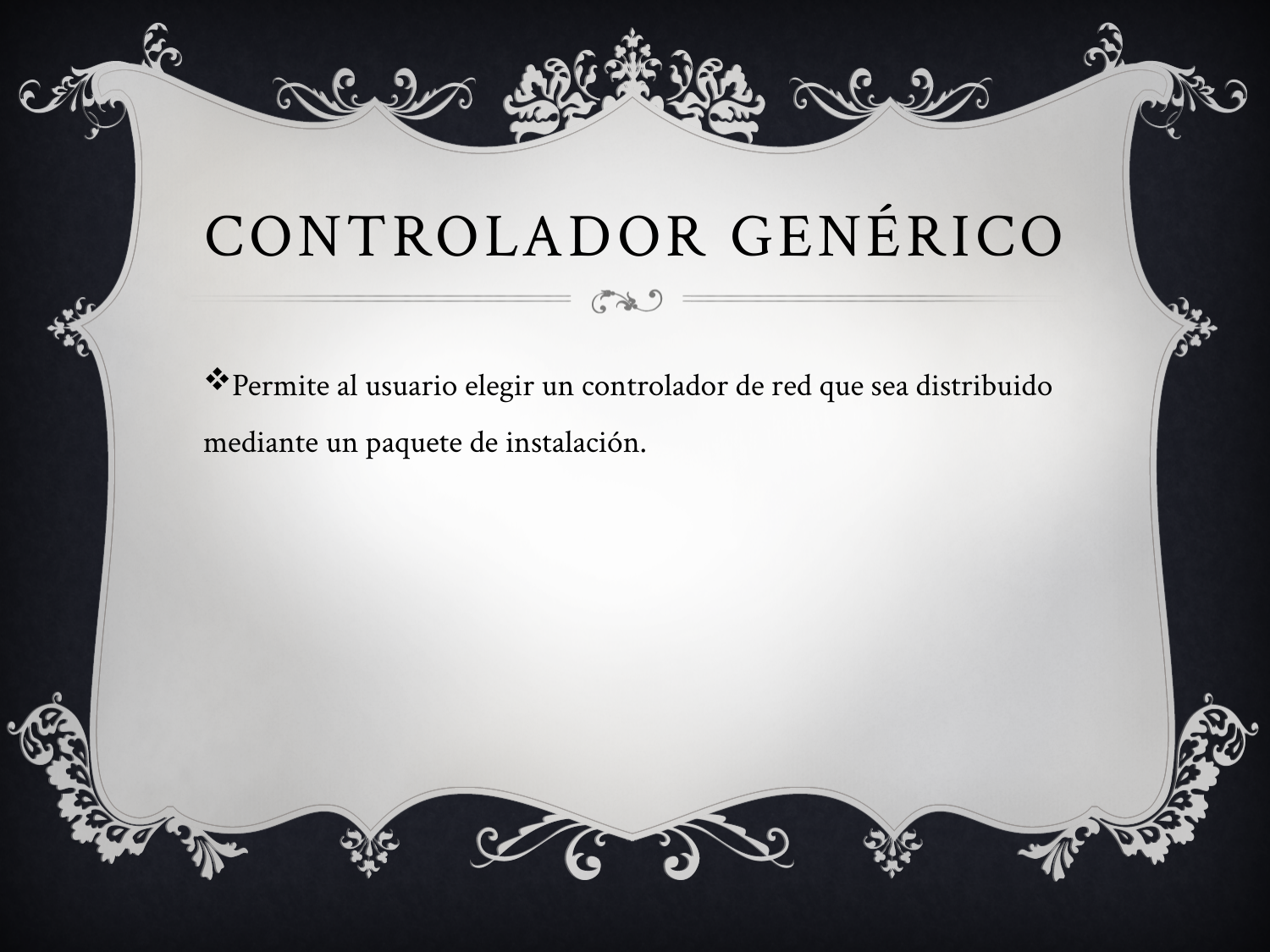

# Controlador genérico
Permite al usuario elegir un controlador de red que sea distribuido mediante un paquete de instalación.